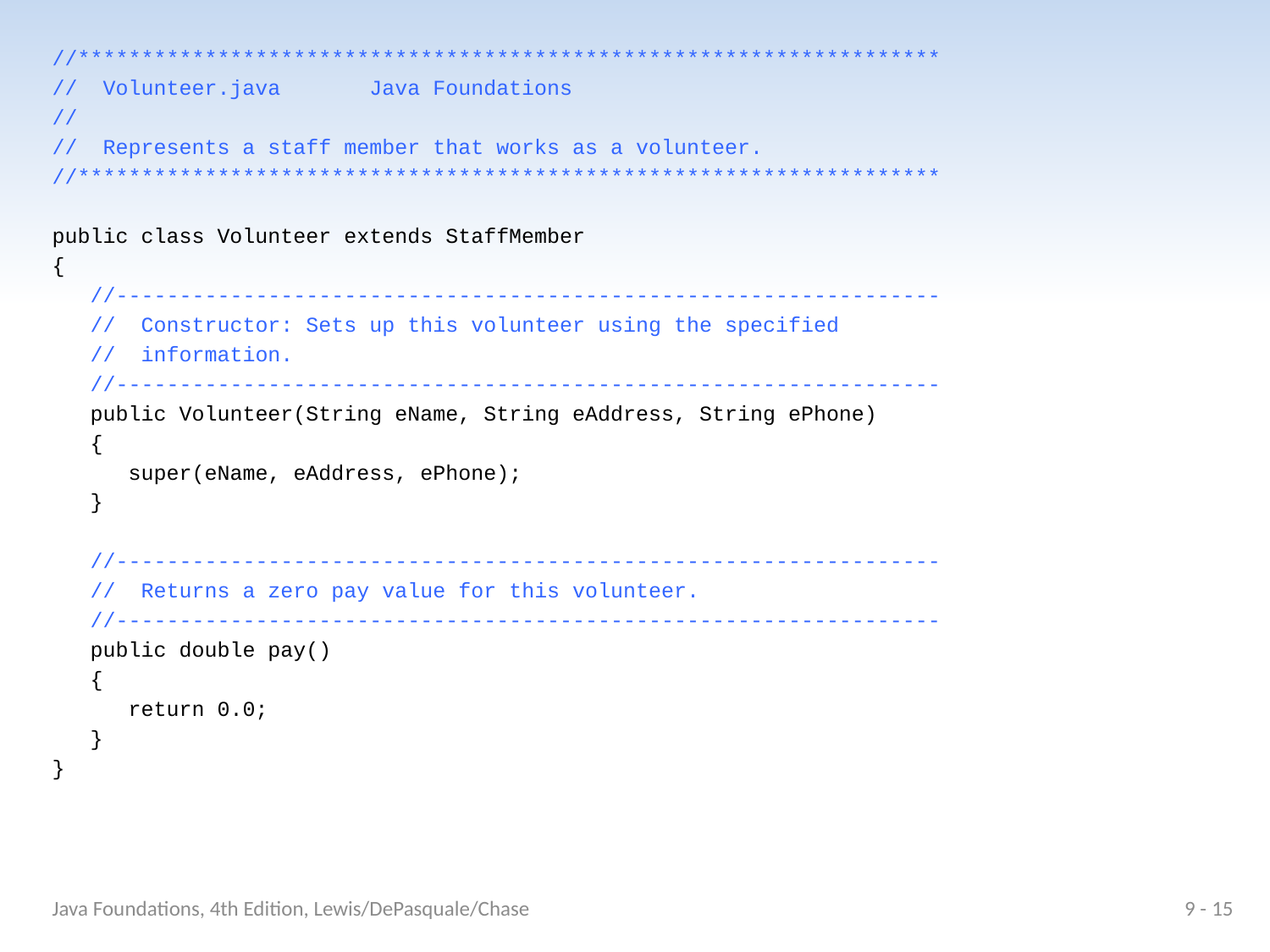

//********************************************************************
//  Volunteer.java       Java Foundations
//
//  Represents a staff member that works as a volunteer.
//********************************************************************

public class Volunteer extends StaffMember
{
   //-----------------------------------------------------------------
   //  Constructor: Sets up this volunteer using the specified
   //  information.
   //-----------------------------------------------------------------
   public Volunteer(String eName, String eAddress, String ePhone)
   {
      super(eName, eAddress, ePhone);
   }

   //-----------------------------------------------------------------
   //  Returns a zero pay value for this volunteer.
   //-----------------------------------------------------------------
   public double pay()
   {
      return 0.0;
   }
}

Java Foundations, 4th Edition, Lewis/DePasquale/Chase
9 - 15